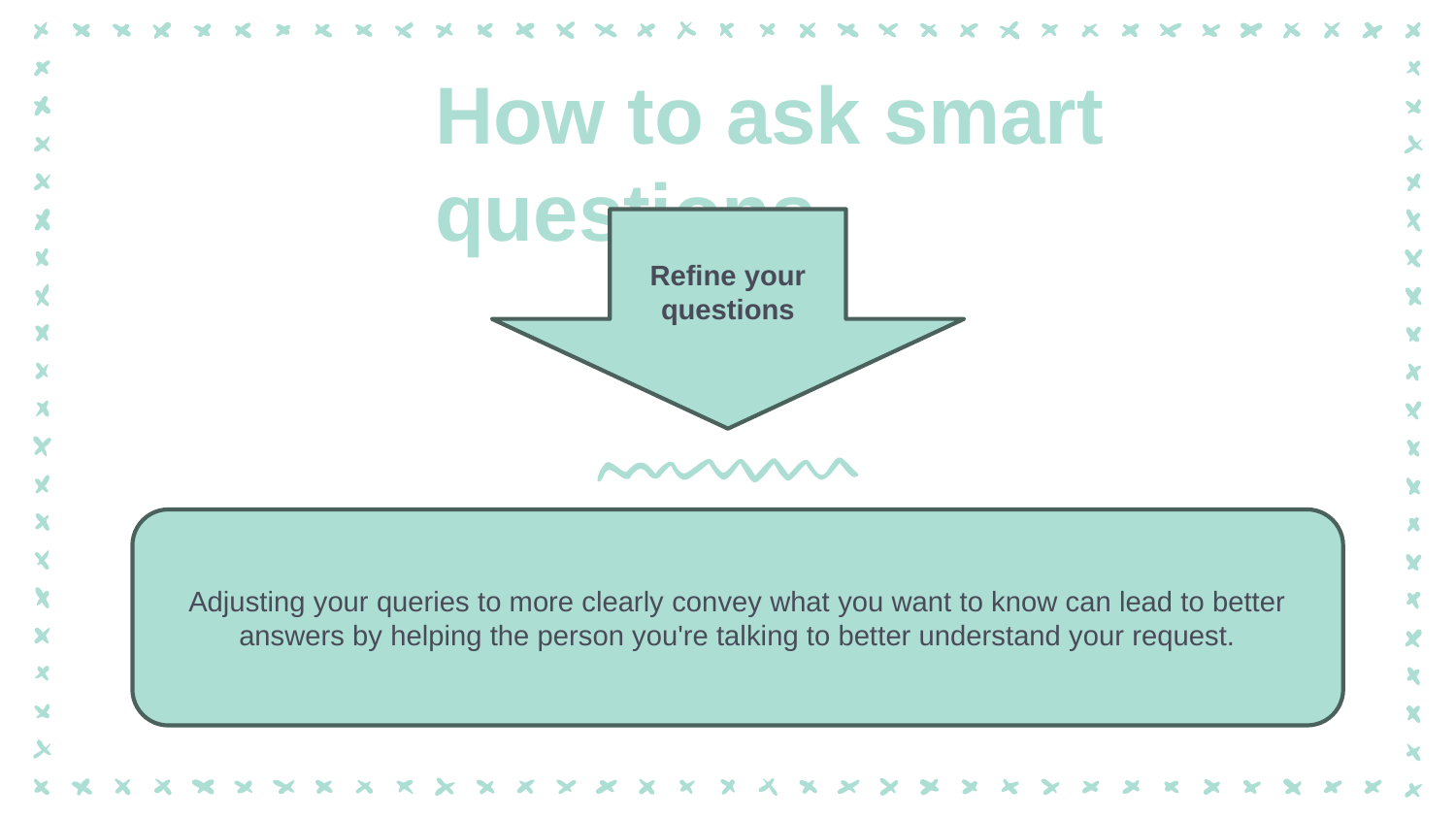

How to ask smart questions
Refine your questions
Adjusting your queries to more clearly convey what you want to know can lead to better answers by helping the person you're talking to better understand your request.